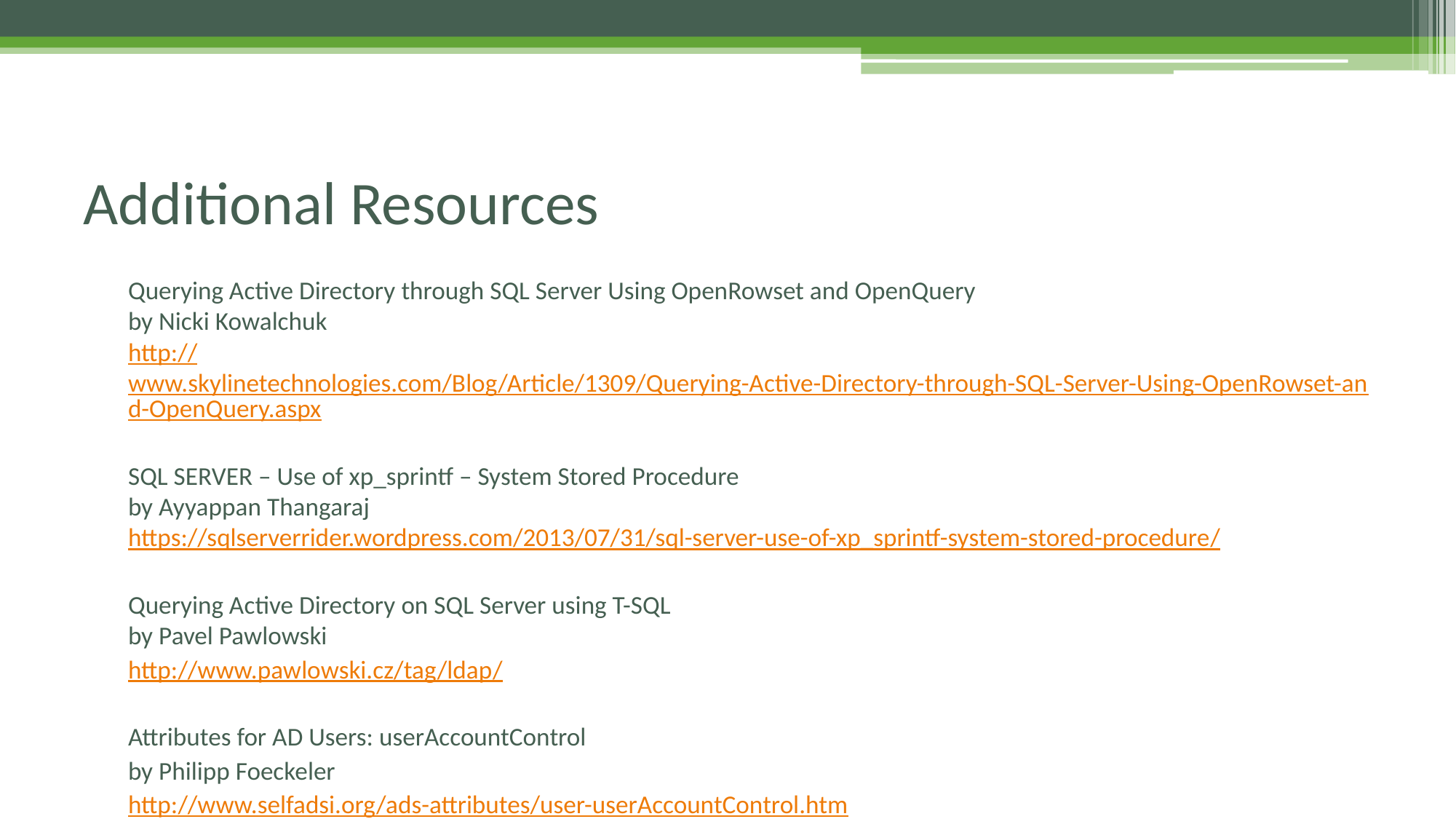

# Additional Resources
Querying Active Directory through SQL Server Using OpenRowset and OpenQuery
by Nicki Kowalchuk
http://www.skylinetechnologies.com/Blog/Article/1309/Querying-Active-Directory-through-SQL-Server-Using-OpenRowset-and-OpenQuery.aspx

SQL SERVER – Use of xp_sprintf – System Stored Procedure
by Ayyappan Thangaraj
https://sqlserverrider.wordpress.com/2013/07/31/sql-server-use-of-xp_sprintf-system-stored-procedure/

Querying Active Directory on SQL Server using T-SQL
by Pavel Pawlowski
http://www.pawlowski.cz/tag/ldap/

Attributes for AD Users: userAccountControl
by Philipp Foeckeler
http://www.selfadsi.org/ads-attributes/user-userAccountControl.htm